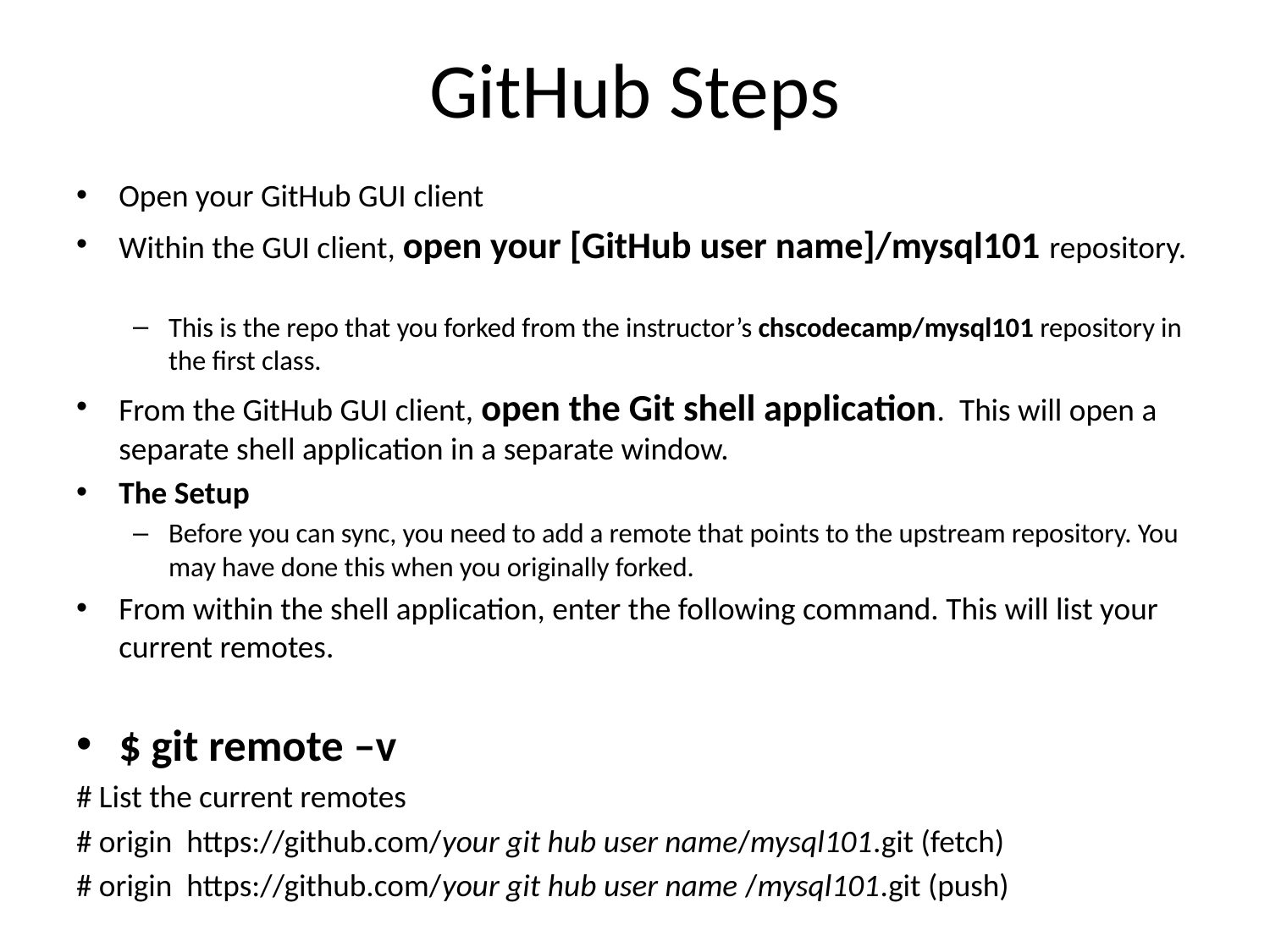

# GitHub Steps
Open your GitHub GUI client
Within the GUI client, open your [GitHub user name]/mysql101 repository.
This is the repo that you forked from the instructor’s chscodecamp/mysql101 repository in the first class.
From the GitHub GUI client, open the Git shell application.  This will open a separate shell application in a separate window.
The Setup
Before you can sync, you need to add a remote that points to the upstream repository. You may have done this when you originally forked.
From within the shell application, enter the following command. This will list your current remotes.

$ git remote –v
# List the current remotes
# origin  https://github.com/your git hub user name/mysql101.git (fetch)
# origin  https://github.com/your git hub user name /mysql101.git (push)